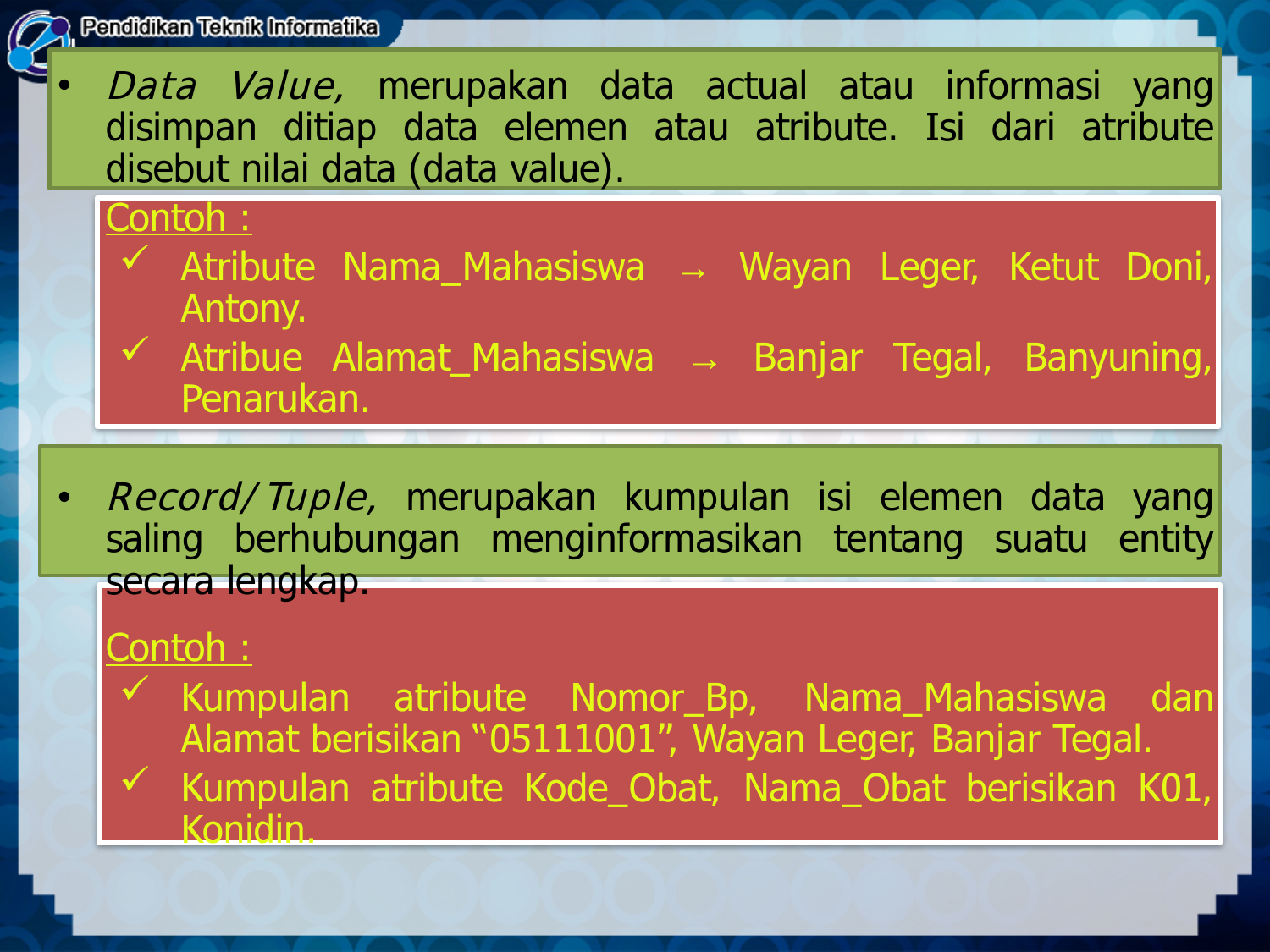

Data Value, merupakan data actual atau informasi yang disimpan ditiap data elemen atau atribute. Isi dari atribute disebut nilai data (data value).
	Contoh :
Atribute Nama_Mahasiswa → Wayan Leger, Ketut Doni, Antony.
Atribue Alamat_Mahasiswa → Banjar Tegal, Banyuning, Penarukan.

Record/Tuple, merupakan kumpulan isi elemen data yang saling berhubungan menginformasikan tentang suatu entity secara lengkap.

	Contoh :
Kumpulan atribute Nomor_Bp, Nama_Mahasiswa dan Alamat berisikan “05111001”, Wayan Leger, Banjar Tegal.
Kumpulan atribute Kode_Obat, Nama_Obat berisikan K01, Konidin.